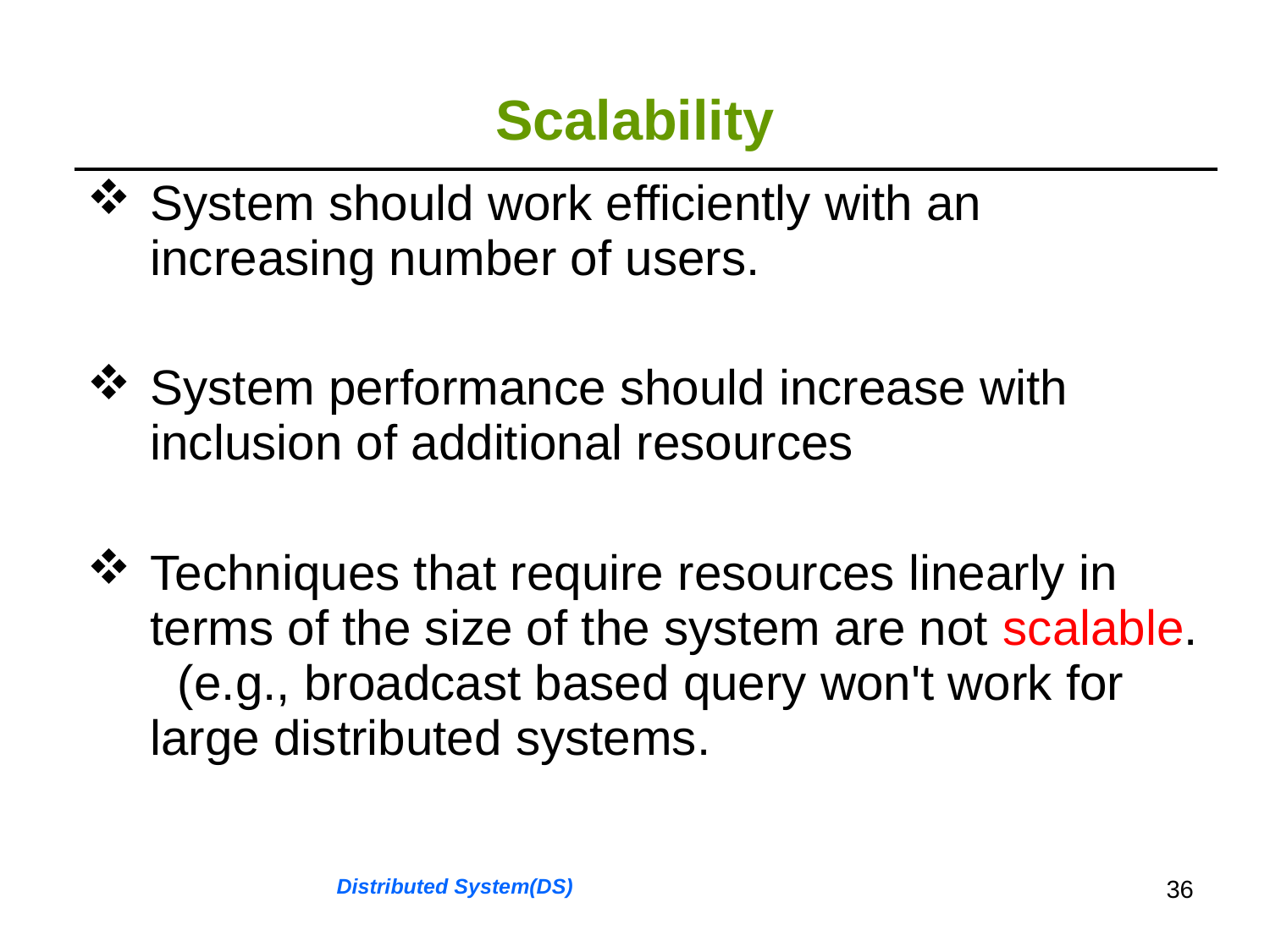

# Scalability
| System should work efficiently with an increasing number of users. System performance should increase with inclusion of additional resources Techniques that require resources linearly in terms of the size of the system are not scalable. (e.g., broadcast based query won't work for large distributed systems. |
| --- |
Distributed System(DS)
36